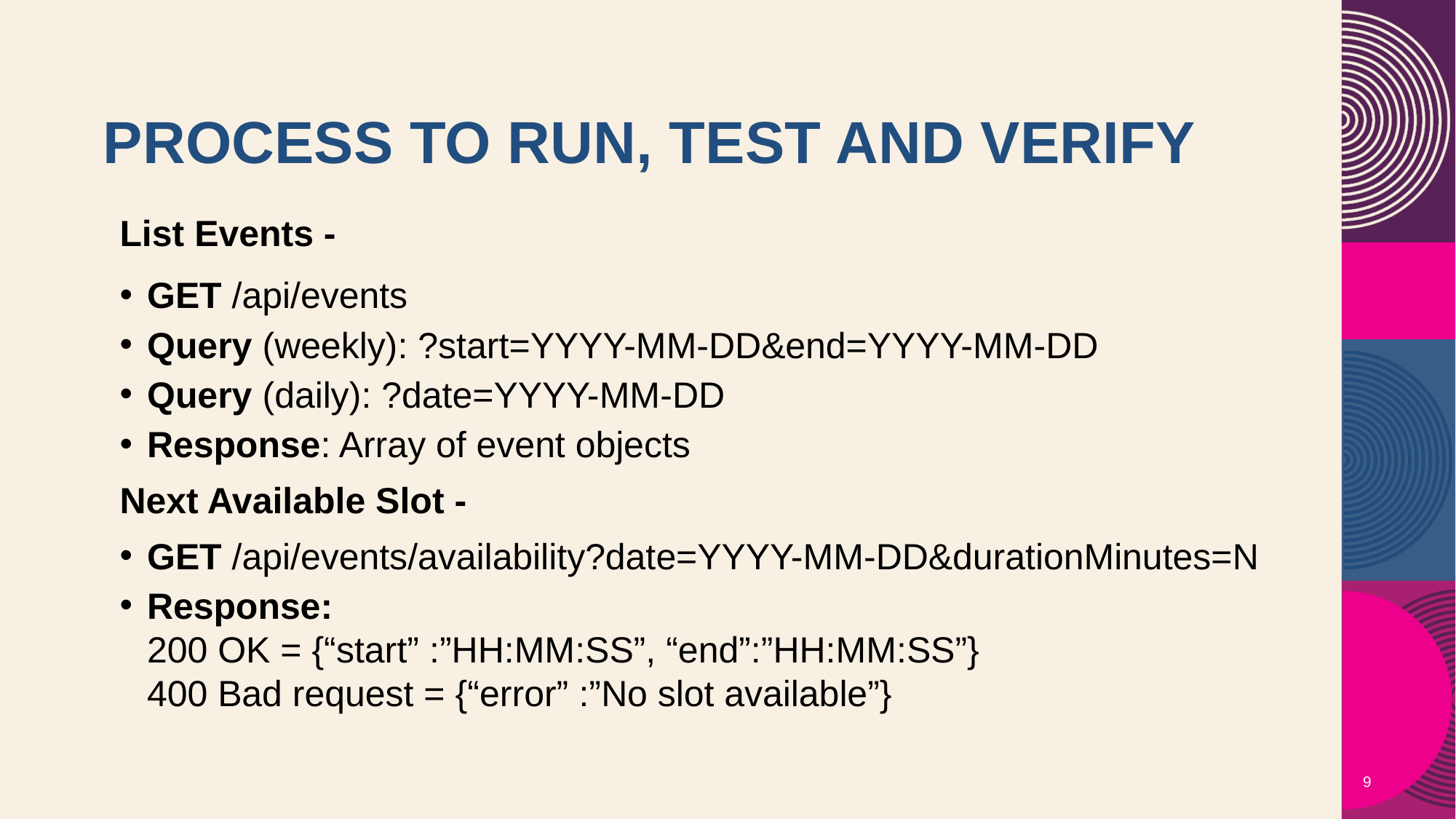

# Process to run, test and verify
List Events -
GET /api/events
Query (weekly): ?start=YYYY-MM-DD&end=YYYY-MM-DD
Query (daily): ?date=YYYY-MM-DD
Response: Array of event objects
Next Available Slot -
GET /api/events/availability?date=YYYY-MM-DD&durationMinutes=N
Response:
200 OK = {“start” :”HH:MM:SS”, “end”:”HH:MM:SS”}
400 Bad request = {“error” :”No slot available”}

9